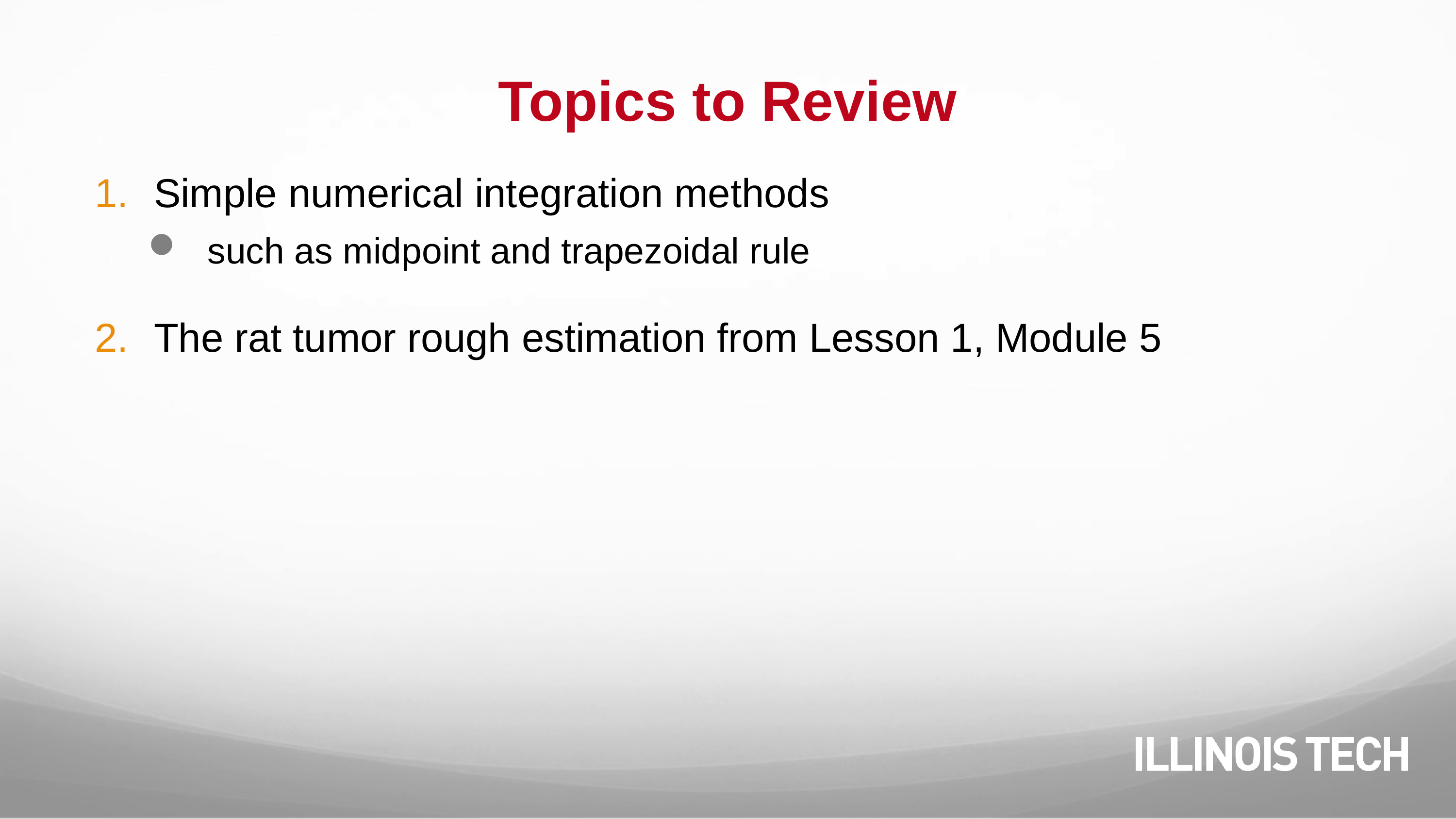

# Topics to Review
Simple numerical integration methods
such as midpoint and trapezoidal rule
The rat tumor rough estimation from Lesson 1, Module 5